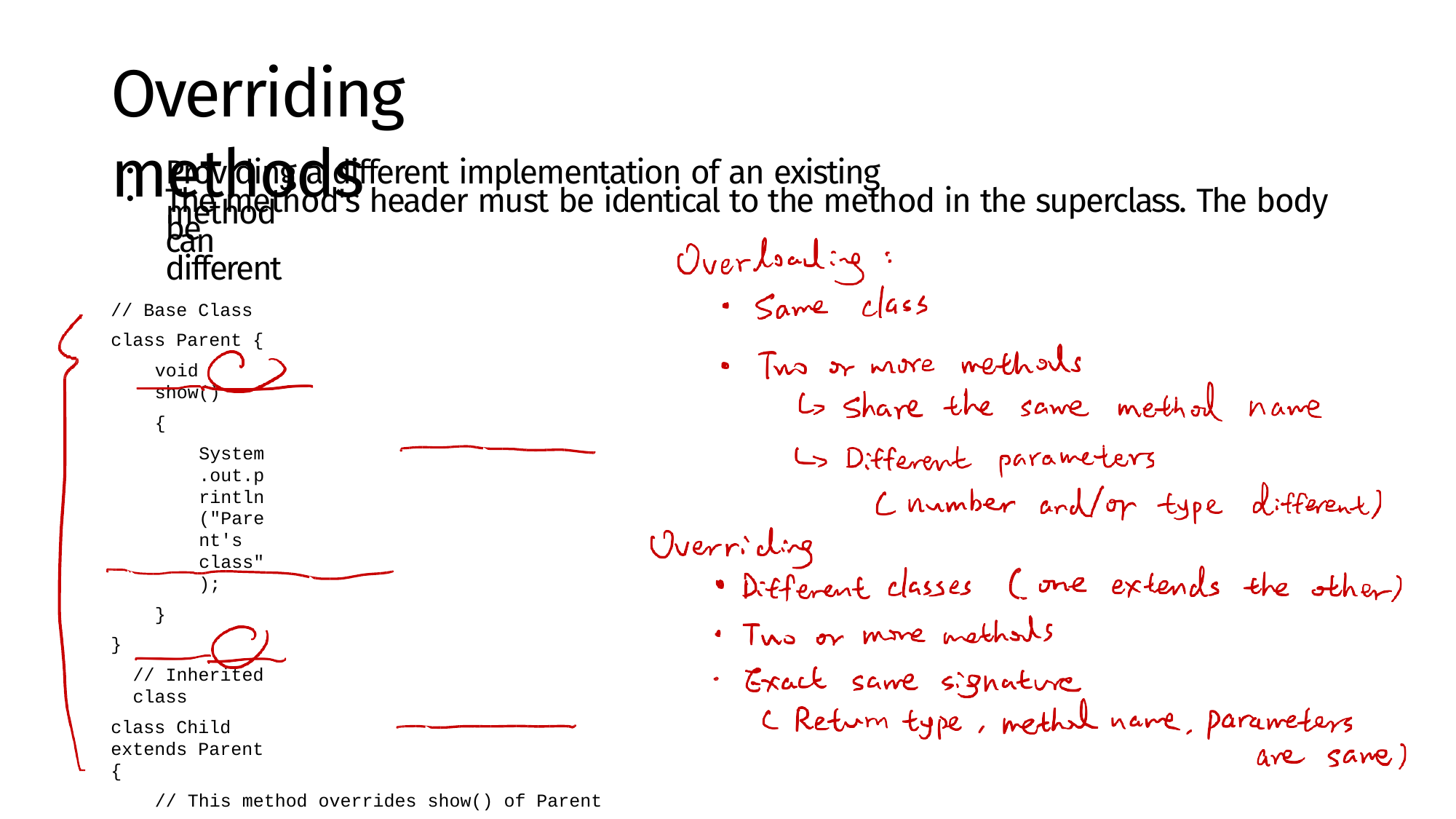

# Overriding methods
Providing a different implementation of an existing method
The method's header must be identical to the method in the superclass. The body can
be different

// Base Class  class Parent {
void show()
{
System.out.println("Parent's class");
}
}
// Inherited class
class Child extends Parent {
// This method overrides show() of Parent  @Override
void show()
{
System.out.println("Child's class");
}
}